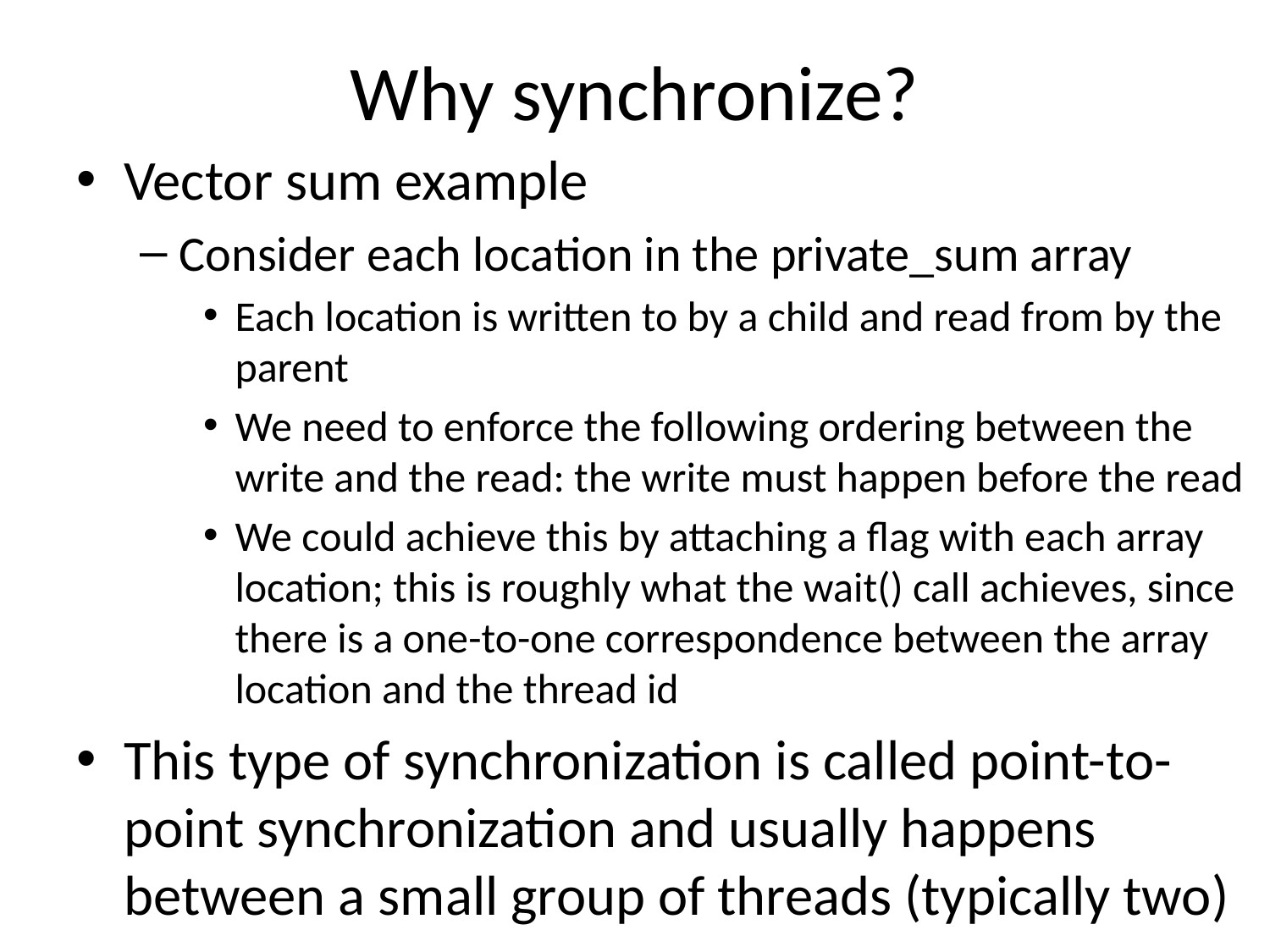

# Why synchronize?
Vector sum example
Consider each location in the private_sum array
Each location is written to by a child and read from by the parent
We need to enforce the following ordering between the write and the read: the write must happen before the read
We could achieve this by attaching a flag with each array location; this is roughly what the wait() call achieves, since there is a one-to-one correspondence between the array location and the thread id
This type of synchronization is called point-to-point synchronization and usually happens between a small group of threads (typically two)